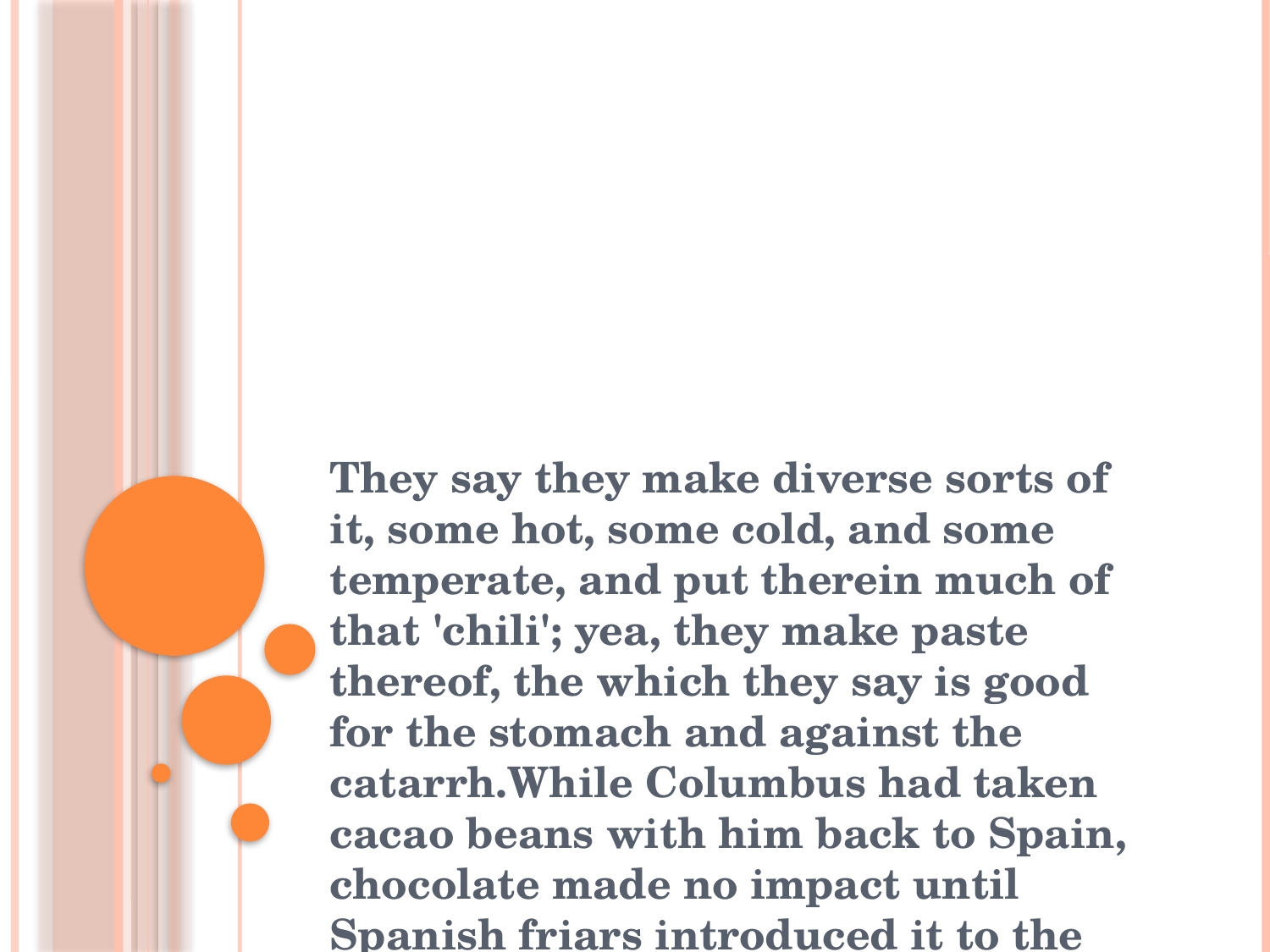

#
They say they make diverse sorts of it, some hot, some cold, and some temperate, and put therein much of that 'chili'; yea, they make paste thereof, the which they say is good for the stomach and against the catarrh.While Columbus had taken cacao beans with him back to Spain, chocolate made no impact until Spanish friars introduced it to the Spanish court.